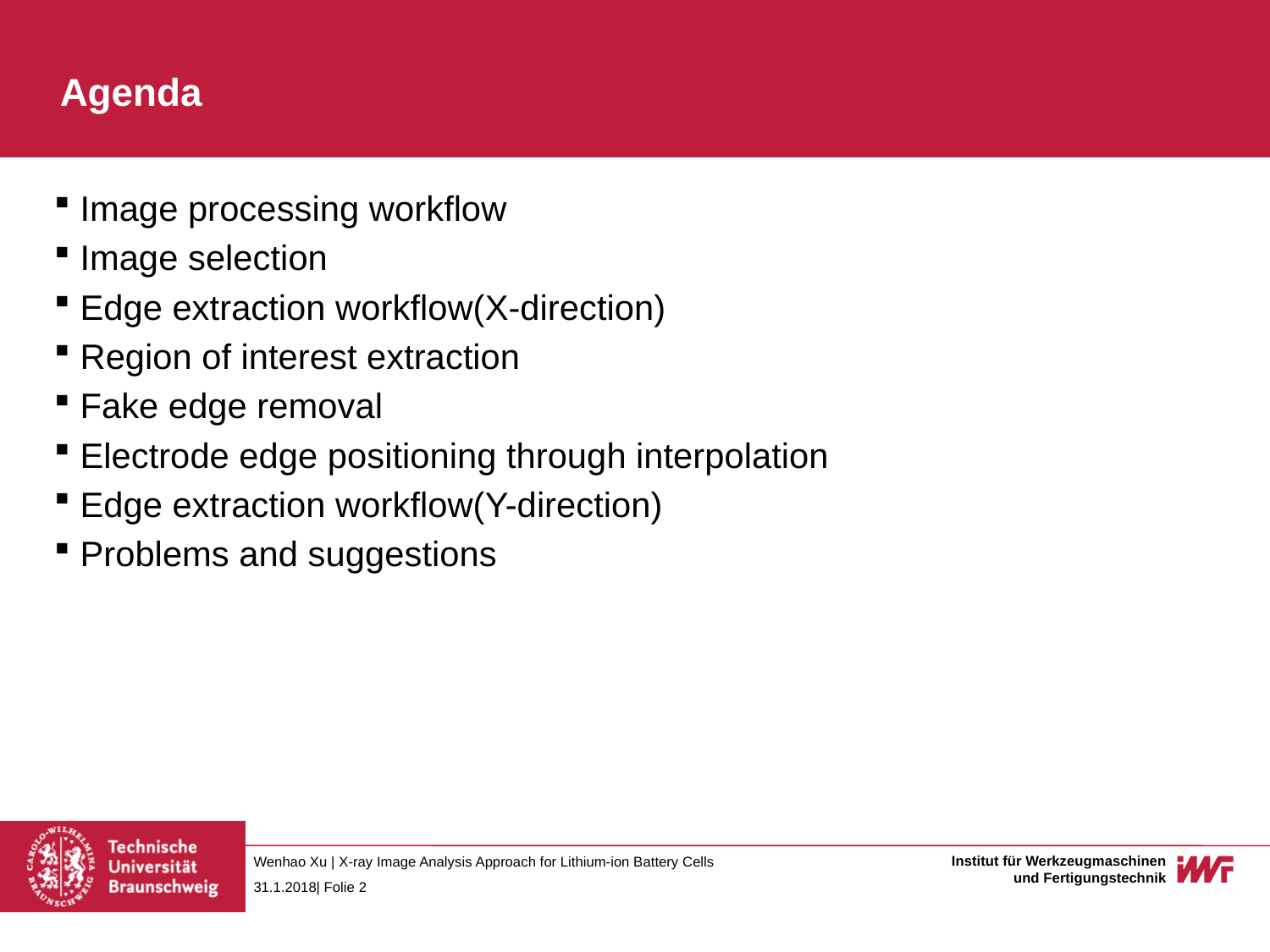

# Agenda
Image processing workflow
Image selection
Edge extraction workflow(X-direction)
Region of interest extraction
Fake edge removal
Electrode edge positioning through interpolation
Edge extraction workflow(Y-direction)
Problems and suggestions